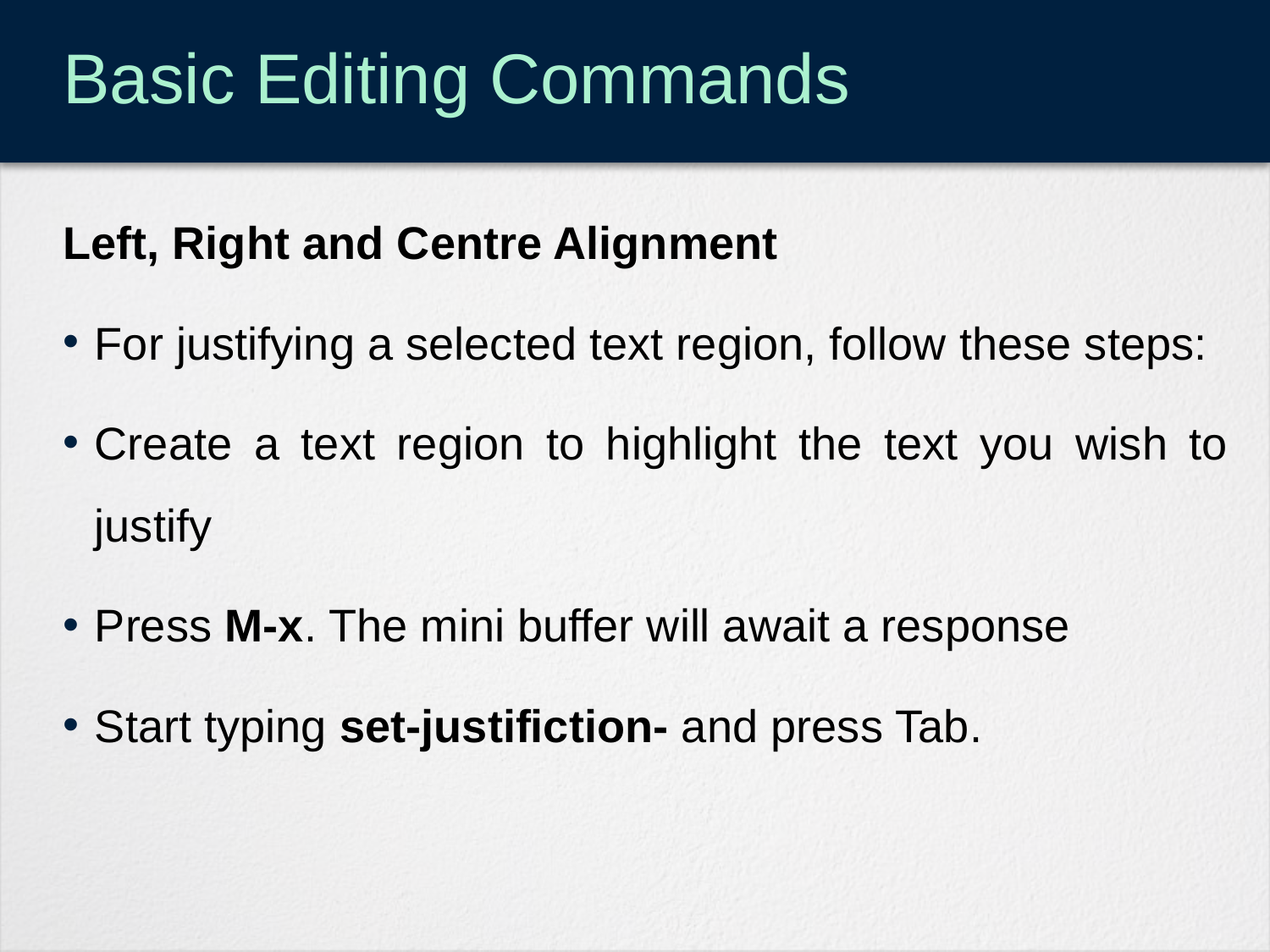

# Basic Editing Commands
Left, Right and Centre Alignment
For justifying a selected text region, follow these steps:
Create a text region to highlight the text you wish to justify
Press M-x. The mini buffer will await a response
Start typing set-justifiction- and press Tab.